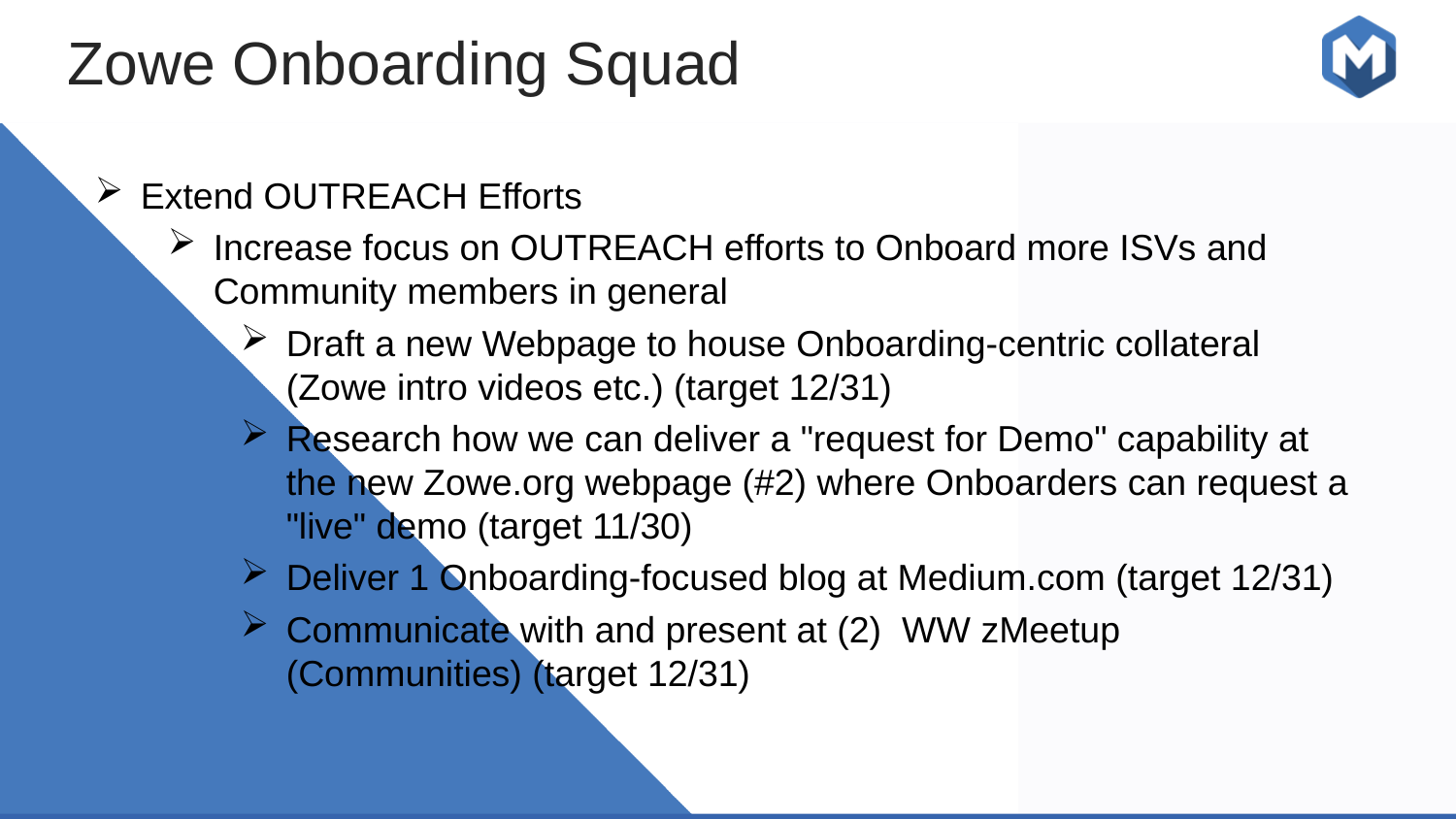

Zowe Onboarding Squad
Extend OUTREACH Efforts
Increase focus on OUTREACH efforts to Onboard more ISVs and Community members in general
Draft a new Webpage to house Onboarding-centric collateral (Zowe intro videos etc.) (target 12/31)
Research how we can deliver a "request for Demo" capability at the new Zowe.org webpage (#2) where Onboarders can request a "live" demo (target 11/30)
Deliver 1 Onboarding-focused blog at Medium.com (target 12/31)
Communicate with and present at (2)  WW zMeetup (Communities) (target 12/31)